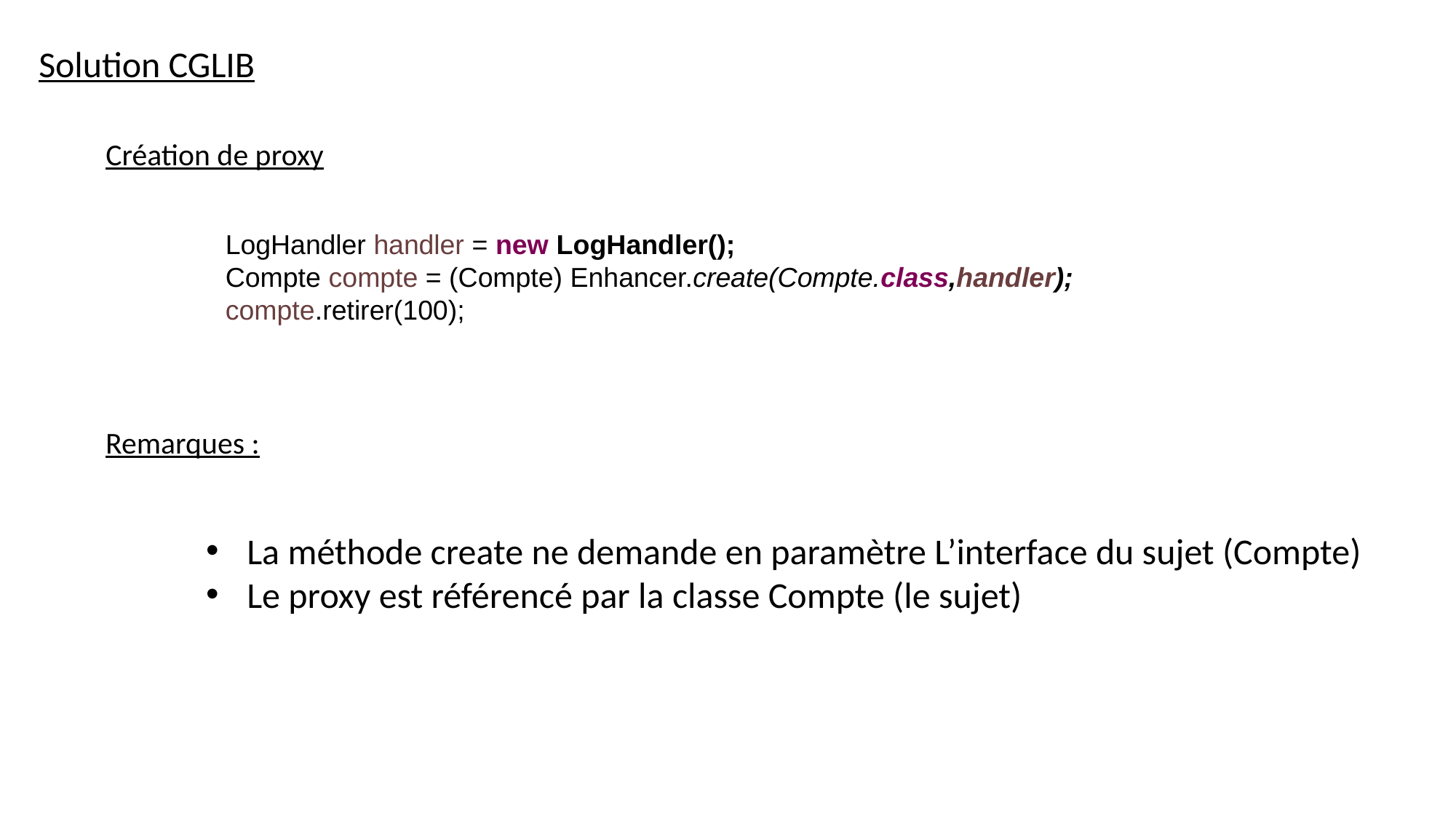

Solution CGLIB
Création de proxy
LogHandler handler = new LogHandler();
Compte compte = (Compte) Enhancer.create(Compte.class,handler);
compte.retirer(100);
Remarques :
La méthode create ne demande en paramètre L’interface du sujet (Compte)
Le proxy est référencé par la classe Compte (le sujet)